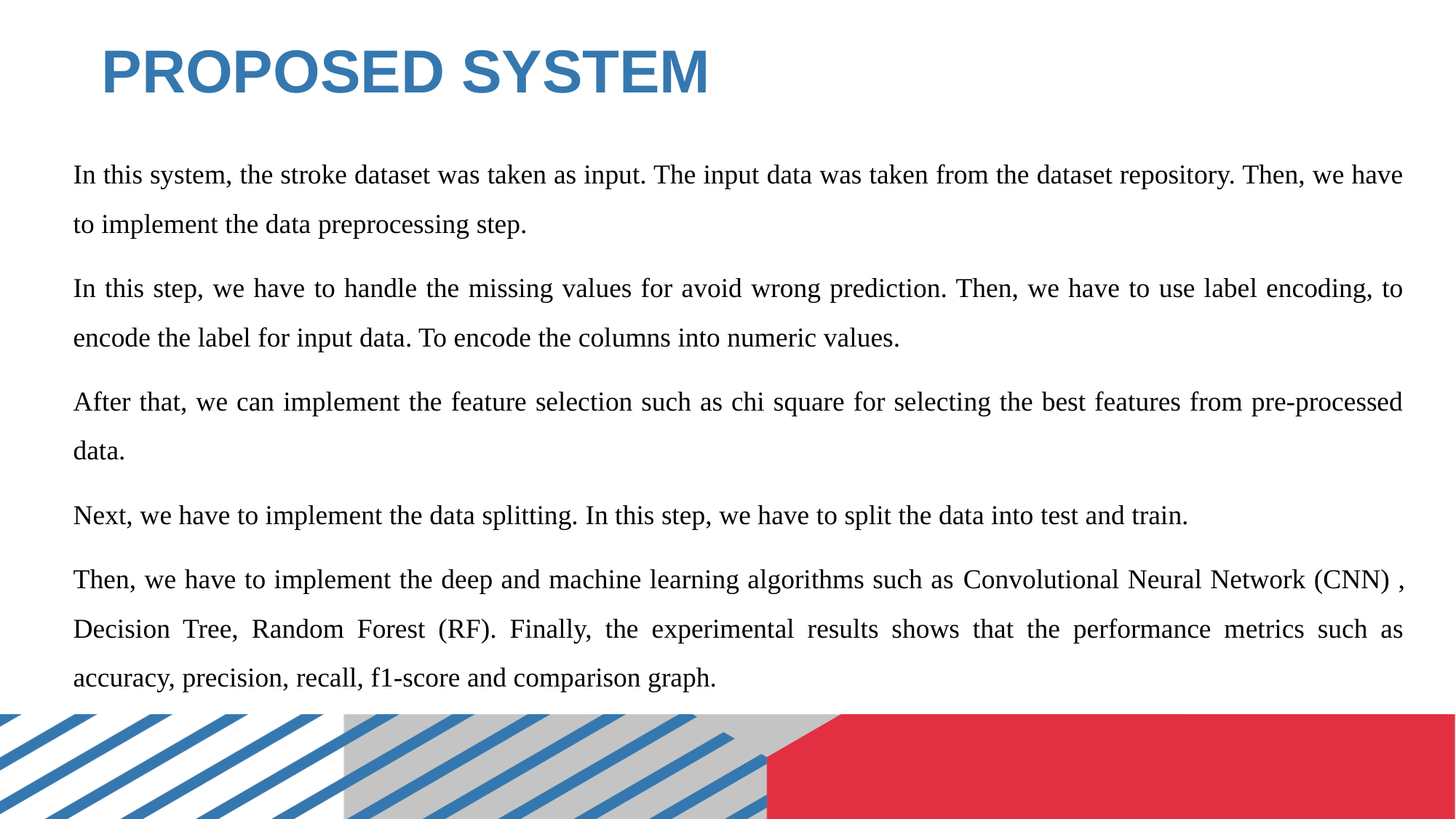

# PROPOSED SYSTEM
In this system, the stroke dataset was taken as input. The input data was taken from the dataset repository. Then, we have to implement the data preprocessing step.
In this step, we have to handle the missing values for avoid wrong prediction. Then, we have to use label encoding, to encode the label for input data. To encode the columns into numeric values.
After that, we can implement the feature selection such as chi square for selecting the best features from pre-processed data.
Next, we have to implement the data splitting. In this step, we have to split the data into test and train.
Then, we have to implement the deep and machine learning algorithms such as Convolutional Neural Network (CNN) , Decision Tree, Random Forest (RF). Finally, the experimental results shows that the performance metrics such as accuracy, precision, recall, f1-score and comparison graph.